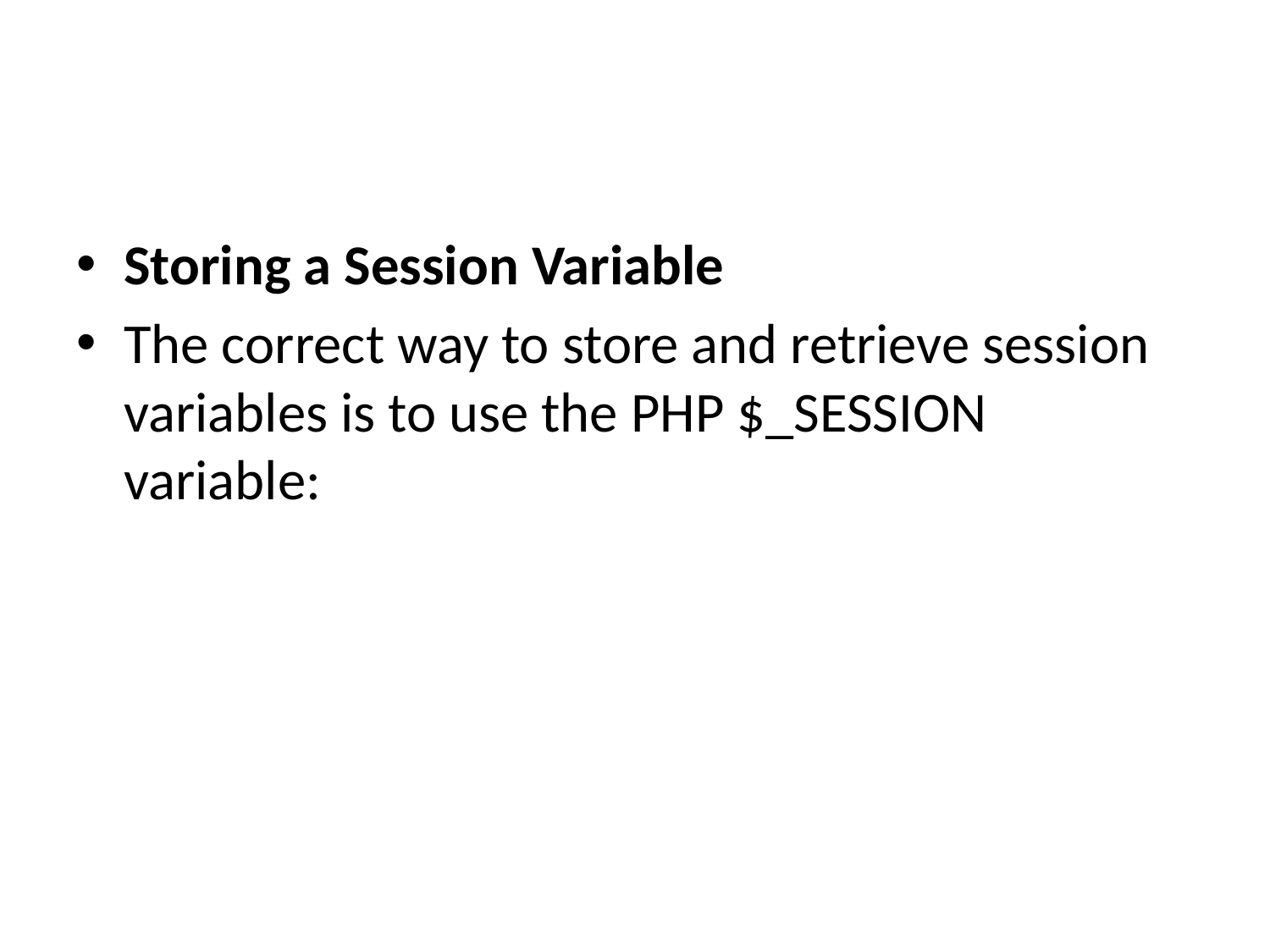

#
Storing a Session Variable
The correct way to store and retrieve session variables is to use the PHP $_SESSION variable: